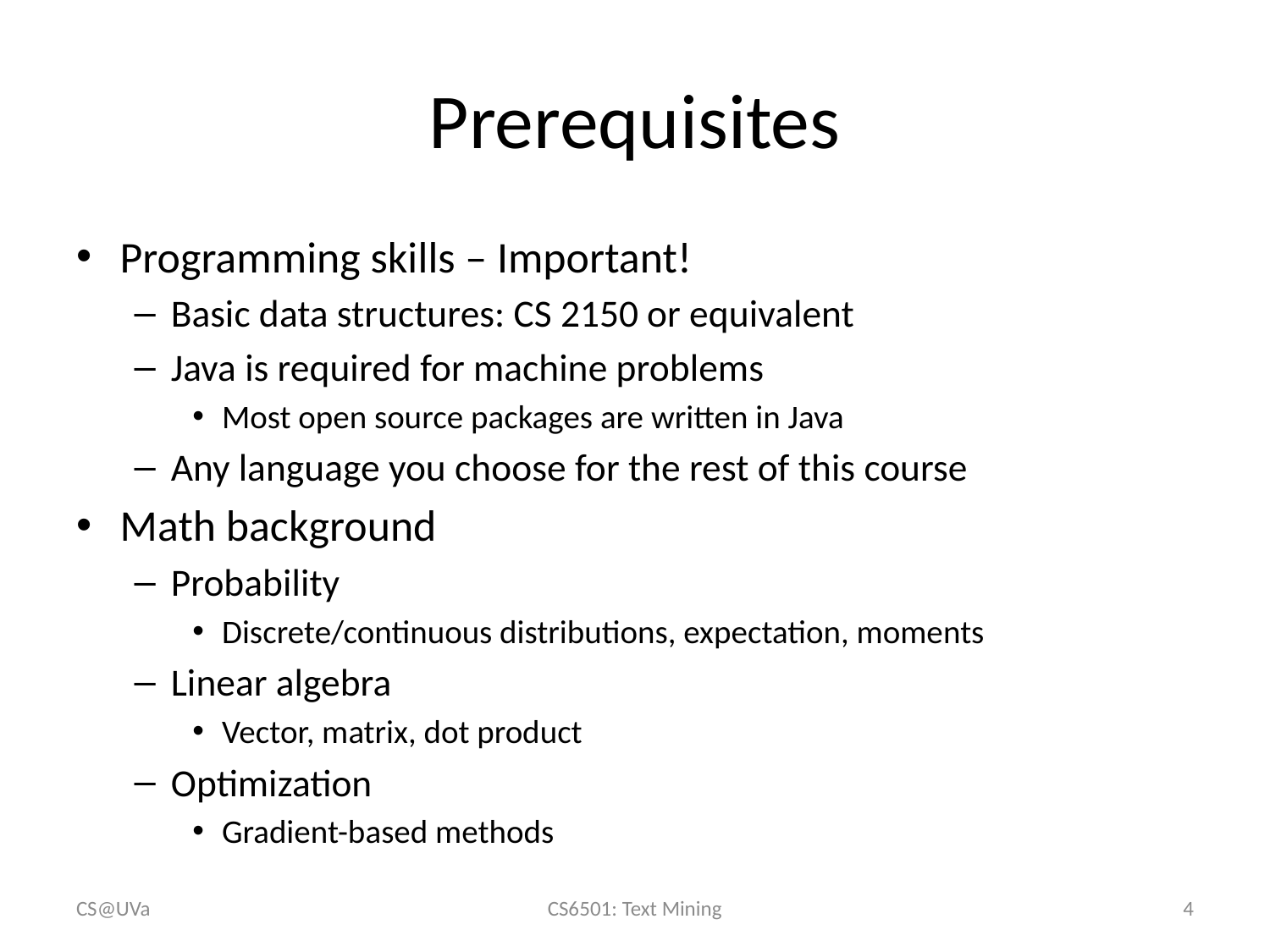

# Prerequisites
Programming skills – Important!
Basic data structures: CS 2150 or equivalent
Java is required for machine problems
Most open source packages are written in Java
Any language you choose for the rest of this course
Math background
Probability
Discrete/continuous distributions, expectation, moments
Linear algebra
Vector, matrix, dot product
Optimization
Gradient-based methods
CS@UVa
CS6501: Text Mining
4